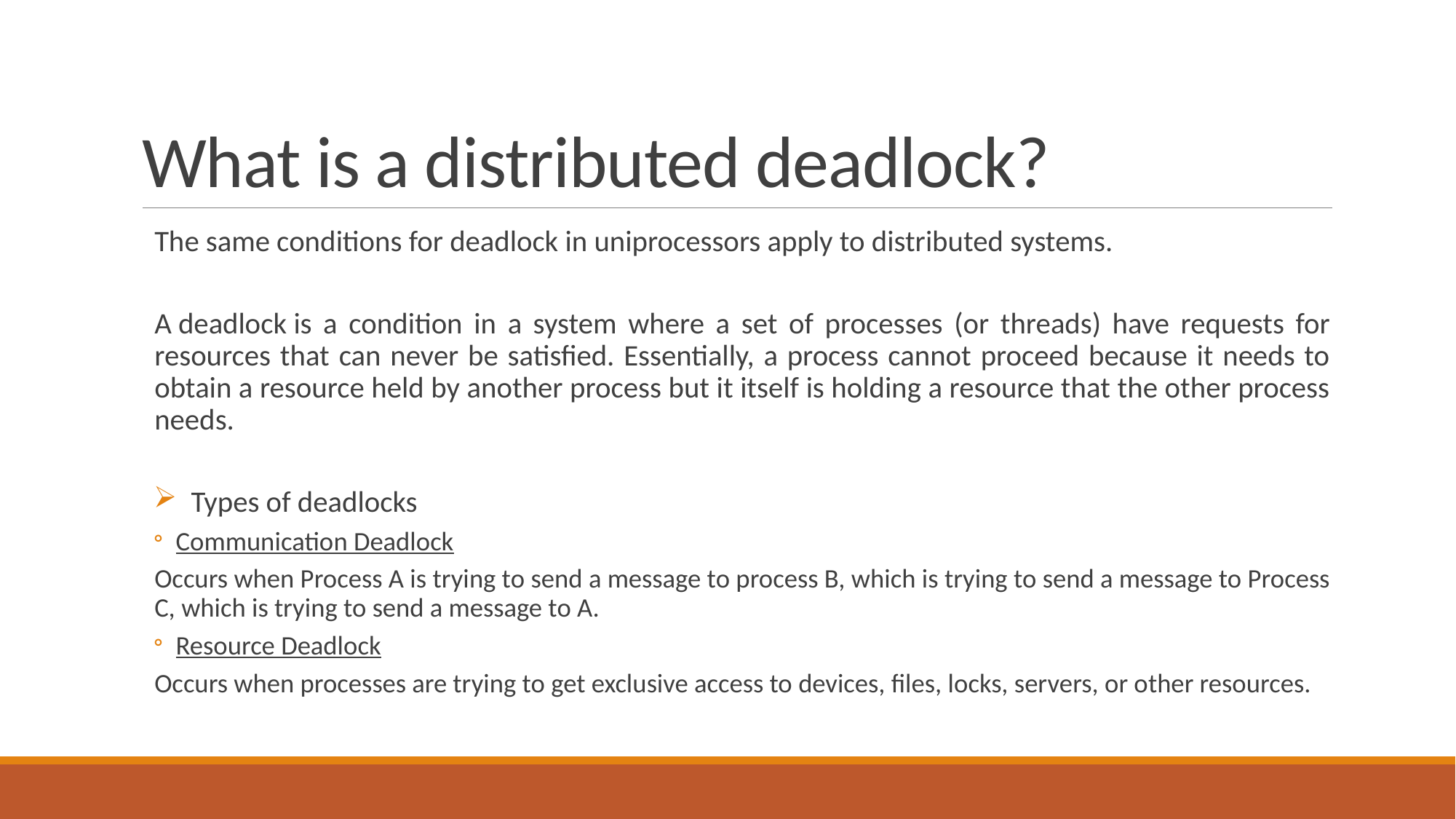

# What is a distributed deadlock?
The same conditions for deadlock in uniprocessors apply to distributed systems.

A deadlock is a condition in a system where a set of processes (or threads) have requests for resources that can never be satisfied. Essentially, a process cannot proceed because it needs to obtain a resource held by another process but it itself is holding a resource that the other process needs.

  Types of deadlocks
Communication Deadlock
Occurs when Process A is trying to send a message to process B, which is trying to send a message to Process C, which is trying to send a message to A.
Resource Deadlock
Occurs when processes are trying to get exclusive access to devices, files, locks, servers, or other resources.